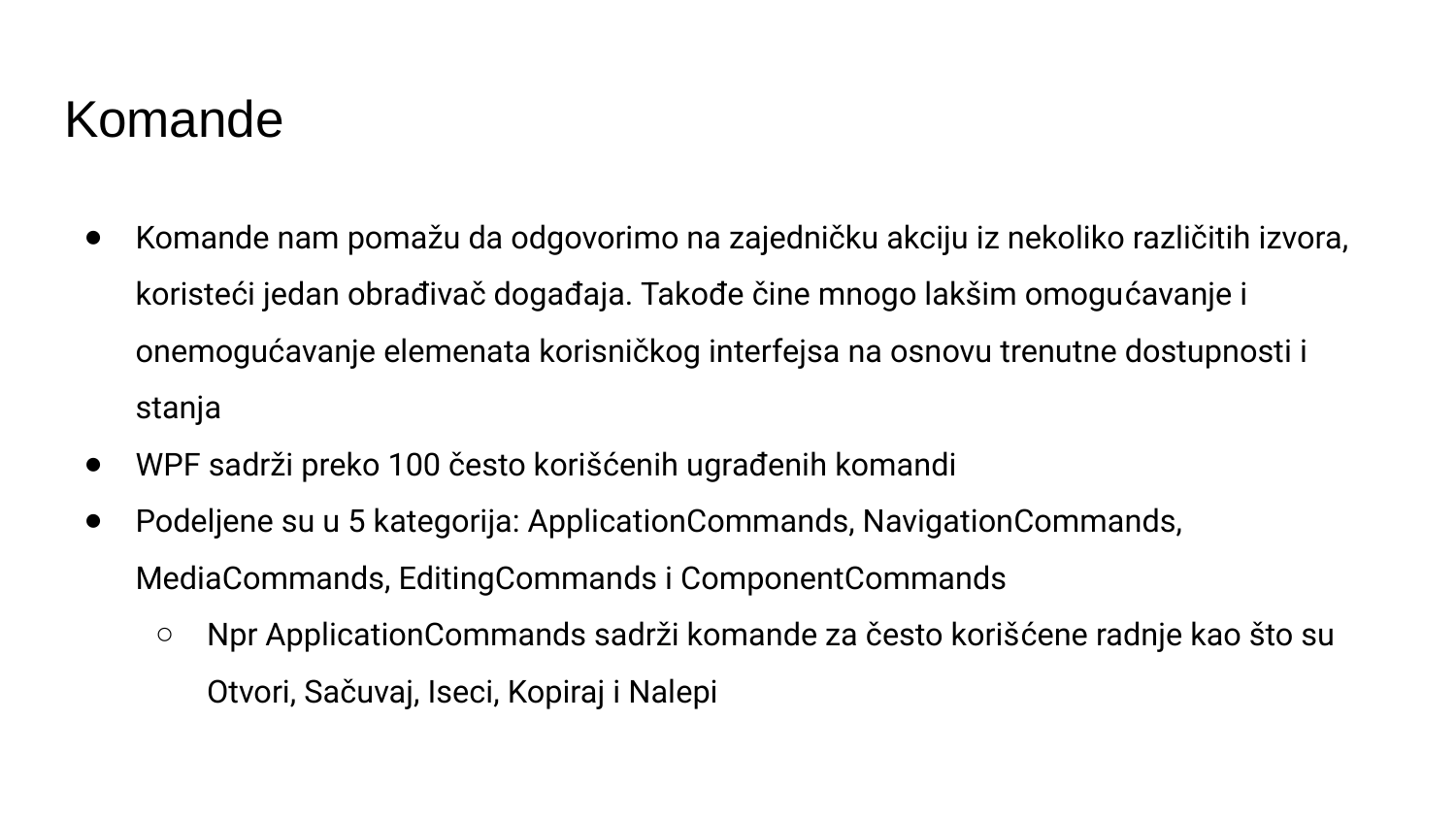

# Komande
Komande nam pomažu da odgovorimo na zajedničku akciju iz nekoliko različitih izvora, koristeći jedan obrađivač događaja. Takođe čine mnogo lakšim omogućavanje i onemogućavanje elemenata korisničkog interfejsa na osnovu trenutne dostupnosti i stanja
WPF sadrži preko 100 često korišćenih ugrađenih komandi
Podeljene su u 5 kategorija: ApplicationCommands, NavigationCommands, MediaCommands, EditingCommands i ComponentCommands
Npr ApplicationCommands sadrži komande za često korišćene radnje kao što su Otvori, Sačuvaj, Iseci, Kopiraj i Nalepi